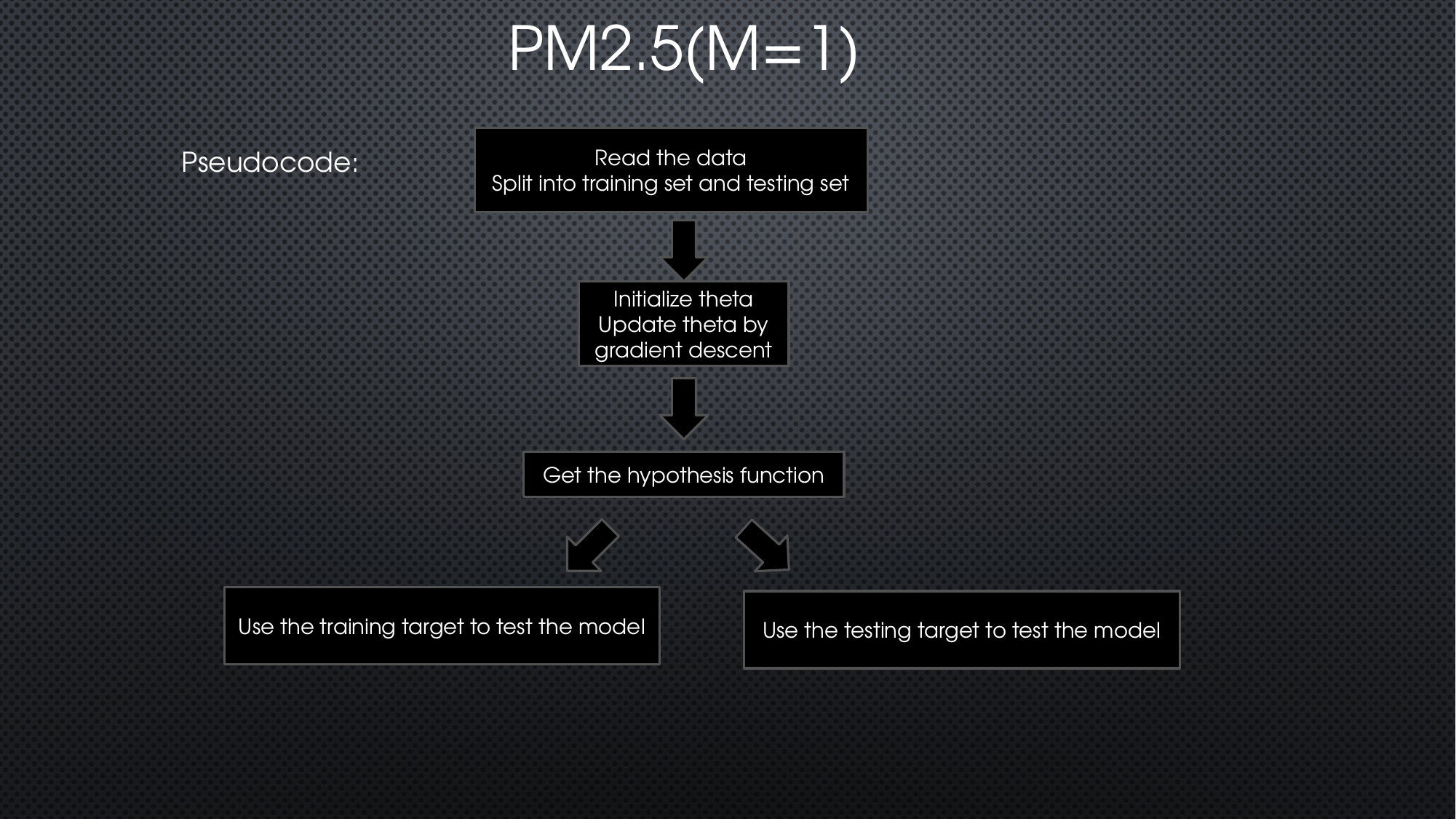

PM2.5(M=1)
Read the data
Split into training set and testing set
Pseudocode:

Initialize theta
Update theta by gradient descent

Get the hypothesis function

Use the training target to test the model
Use the testing target to test the model